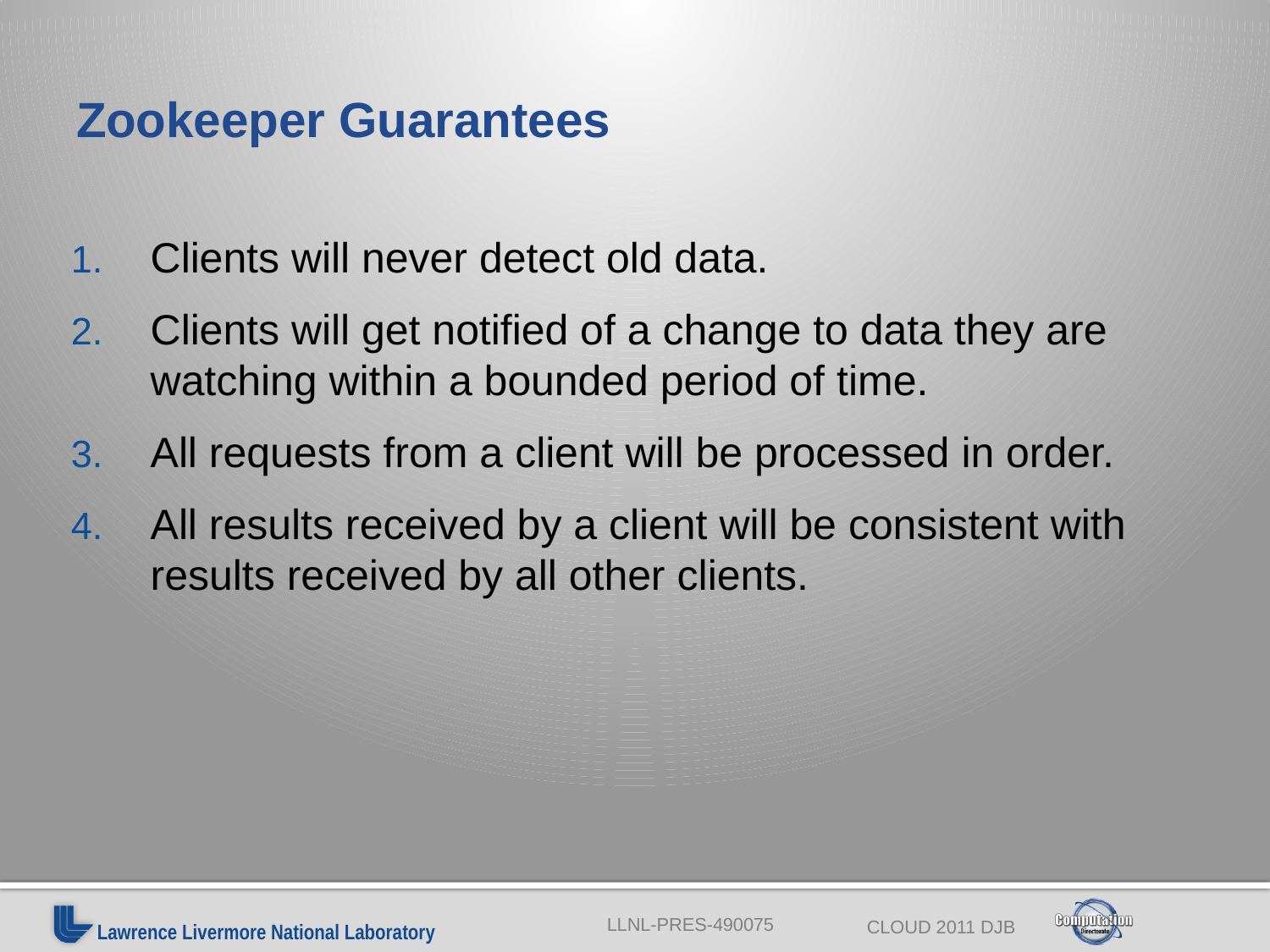

# Zookeeper Guarantees
Clients will never detect old data.
Clients will get notified of a change to data they are watching within a bounded period of time.
All requests from a client will be processed in order.
All results received by a client will be consistent with results received by all other clients.